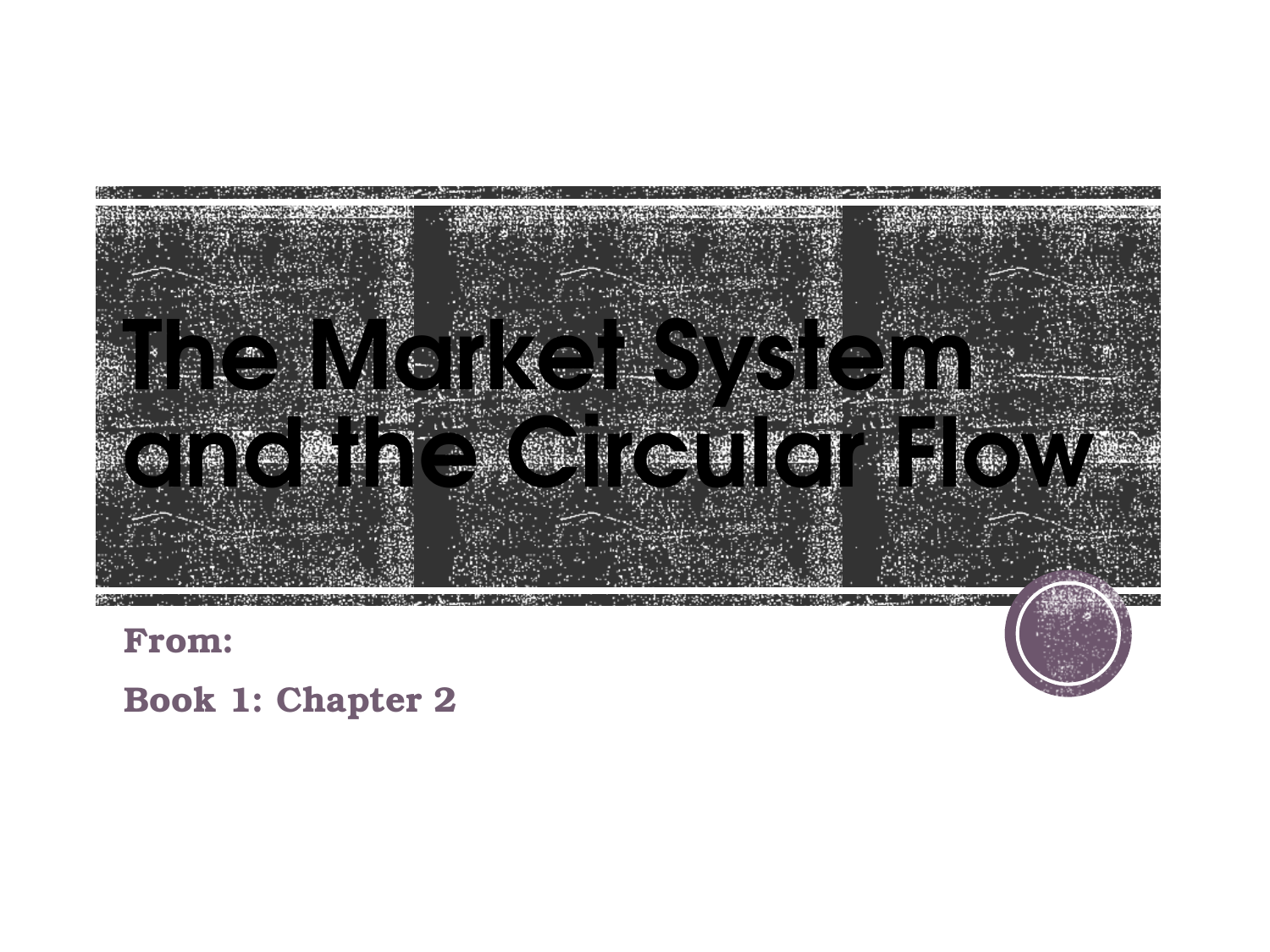

# The Market System and the Circular Flow
From:
Book 1: Chapter 2